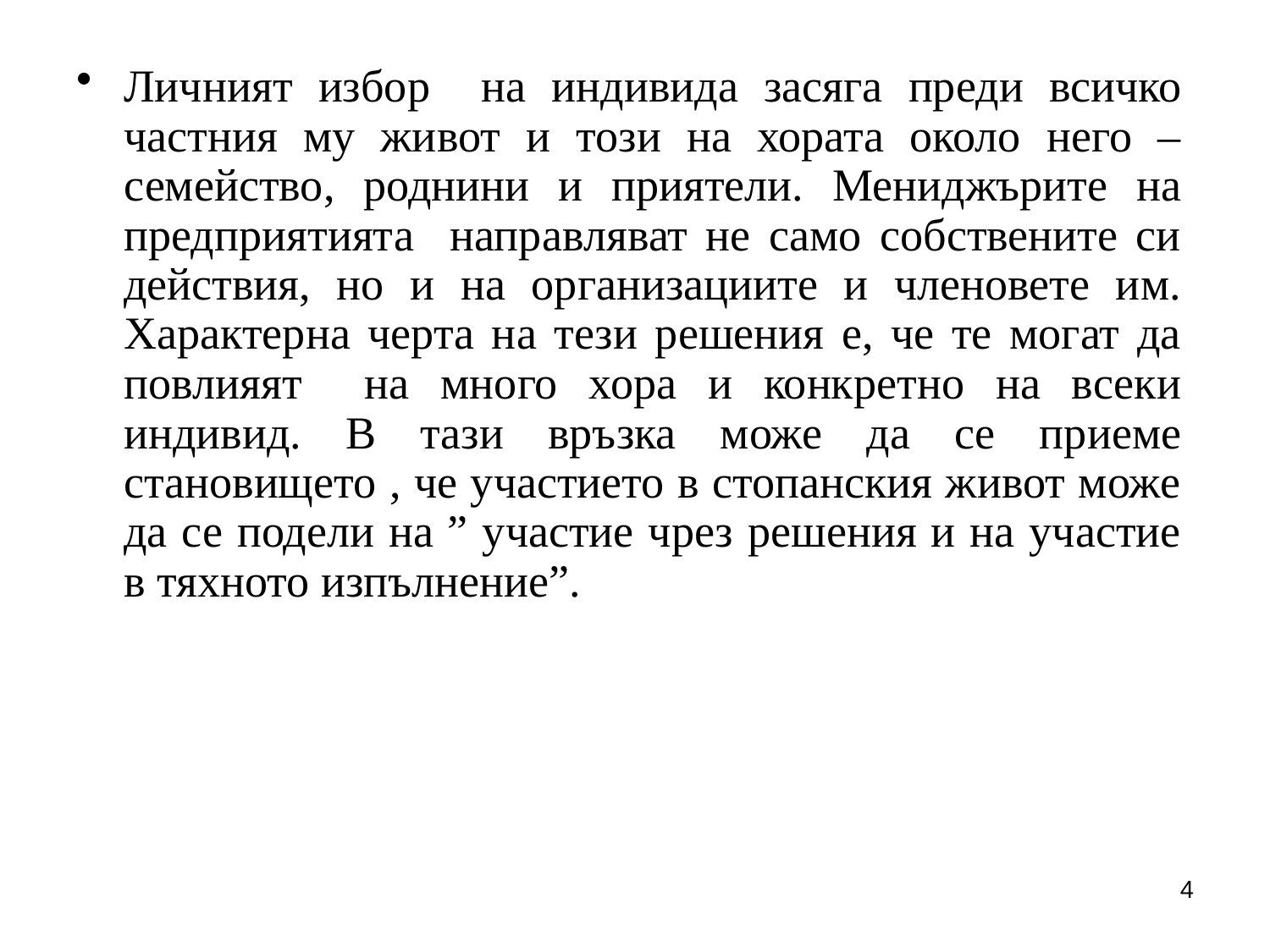

Личният избор  на индивида засяга преди всичко частния му живот и този на хората около него – семейство, роднини и приятели. Мениджърите на предприятията  направляват не само собствените си действия, но и на организациите и членовете им. Характерна черта на тези решения е, че те могат да повлияят  на много хора и конкретно на всеки индивид. В тази връзка може да се приеме становището , че участието в стопанския живот може да се подели на ” участие чрез решения и на участие в тяхното изпълнение”.
4